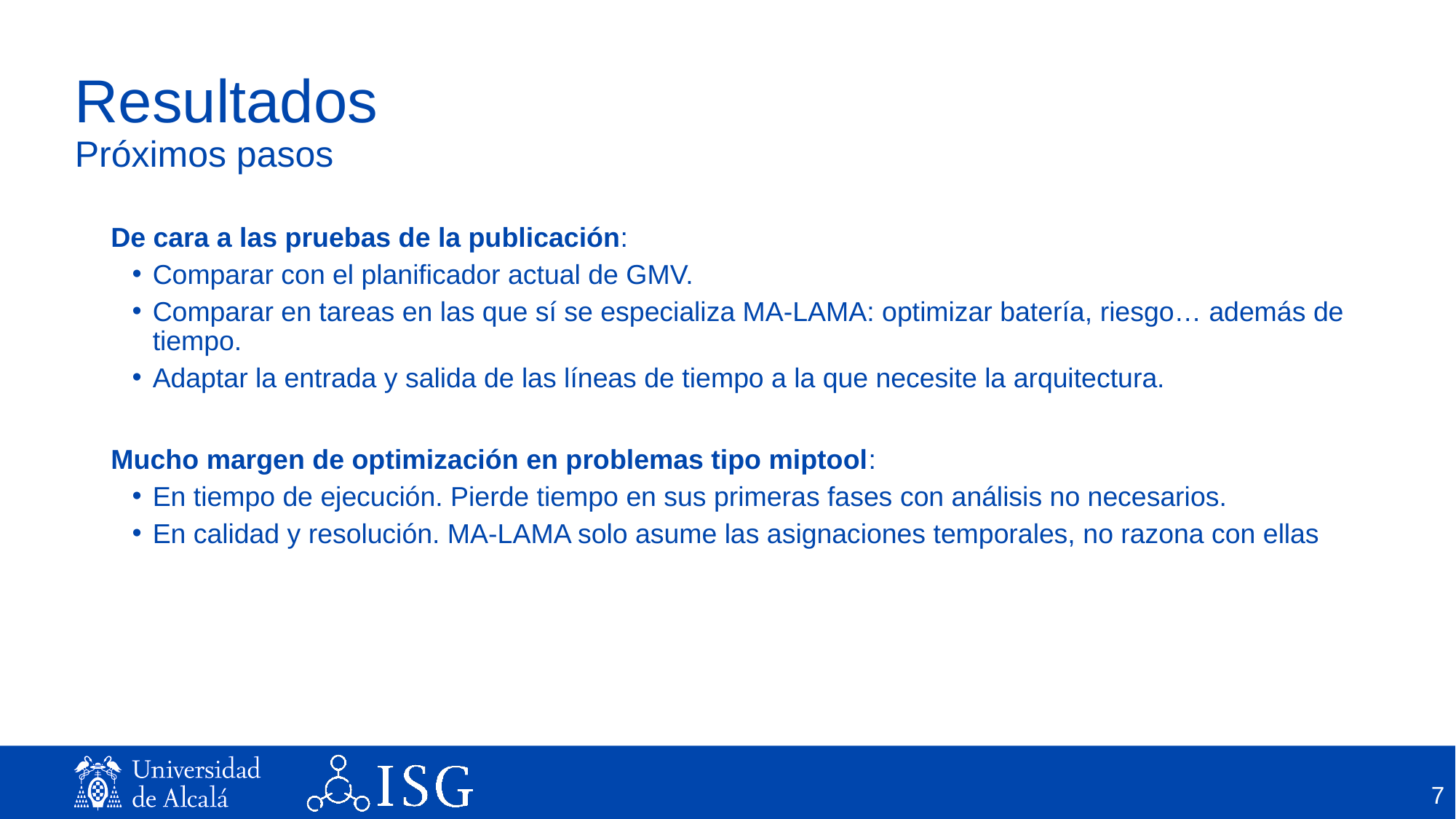

# Resultados Próximos pasos
De cara a las pruebas de la publicación:
Comparar con el planificador actual de GMV.
Comparar en tareas en las que sí se especializa MA-LAMA: optimizar batería, riesgo… además de tiempo.
Adaptar la entrada y salida de las líneas de tiempo a la que necesite la arquitectura.

Mucho margen de optimización en problemas tipo miptool:
En tiempo de ejecución. Pierde tiempo en sus primeras fases con análisis no necesarios.
En calidad y resolución. MA-LAMA solo asume las asignaciones temporales, no razona con ellas